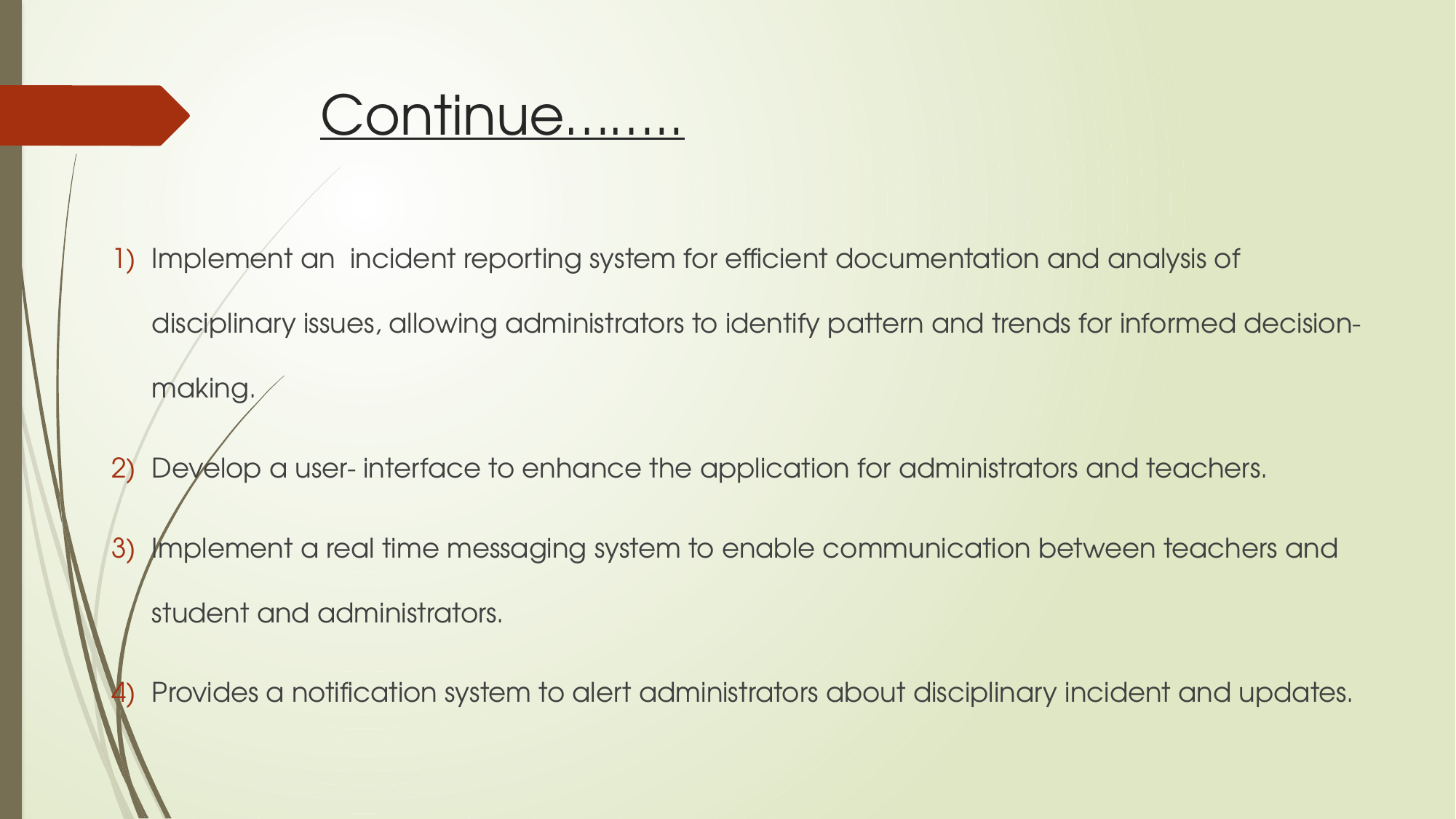

# Continue……..
Implement an  incident reporting system for efficient documentation and analysis of disciplinary issues, allowing administrators to identify pattern and trends for informed decision-making.
Develop a user- interface to enhance the application for administrators and teachers.
Implement a real time messaging system to enable communication between teachers and student and administrators.
Provides a notification system to alert administrators about disciplinary incident and updates.